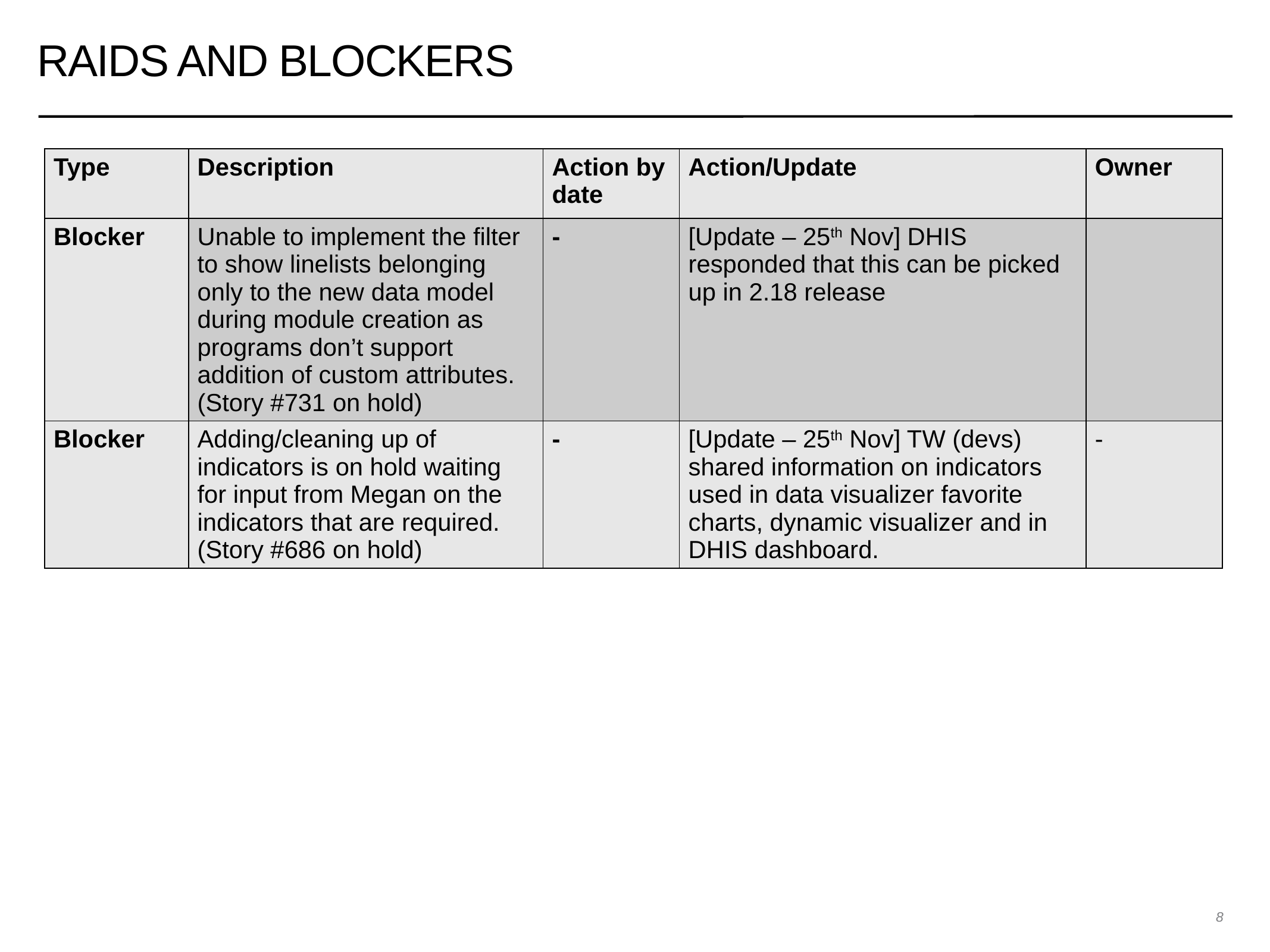

# RAIDS and blockers
| Type | Description | Action by date | Action/Update | Owner |
| --- | --- | --- | --- | --- |
| Blocker | Unable to implement the filter to show linelists belonging only to the new data model during module creation as programs don’t support addition of custom attributes. (Story #731 on hold) | - | [Update – 25th Nov] DHIS responded that this can be picked up in 2.18 release |  |
| Blocker | Adding/cleaning up of indicators is on hold waiting for input from Megan on the indicators that are required. (Story #686 on hold) | - | [Update – 25th Nov] TW (devs) shared information on indicators used in data visualizer favorite charts, dynamic visualizer and in DHIS dashboard. | - |
8